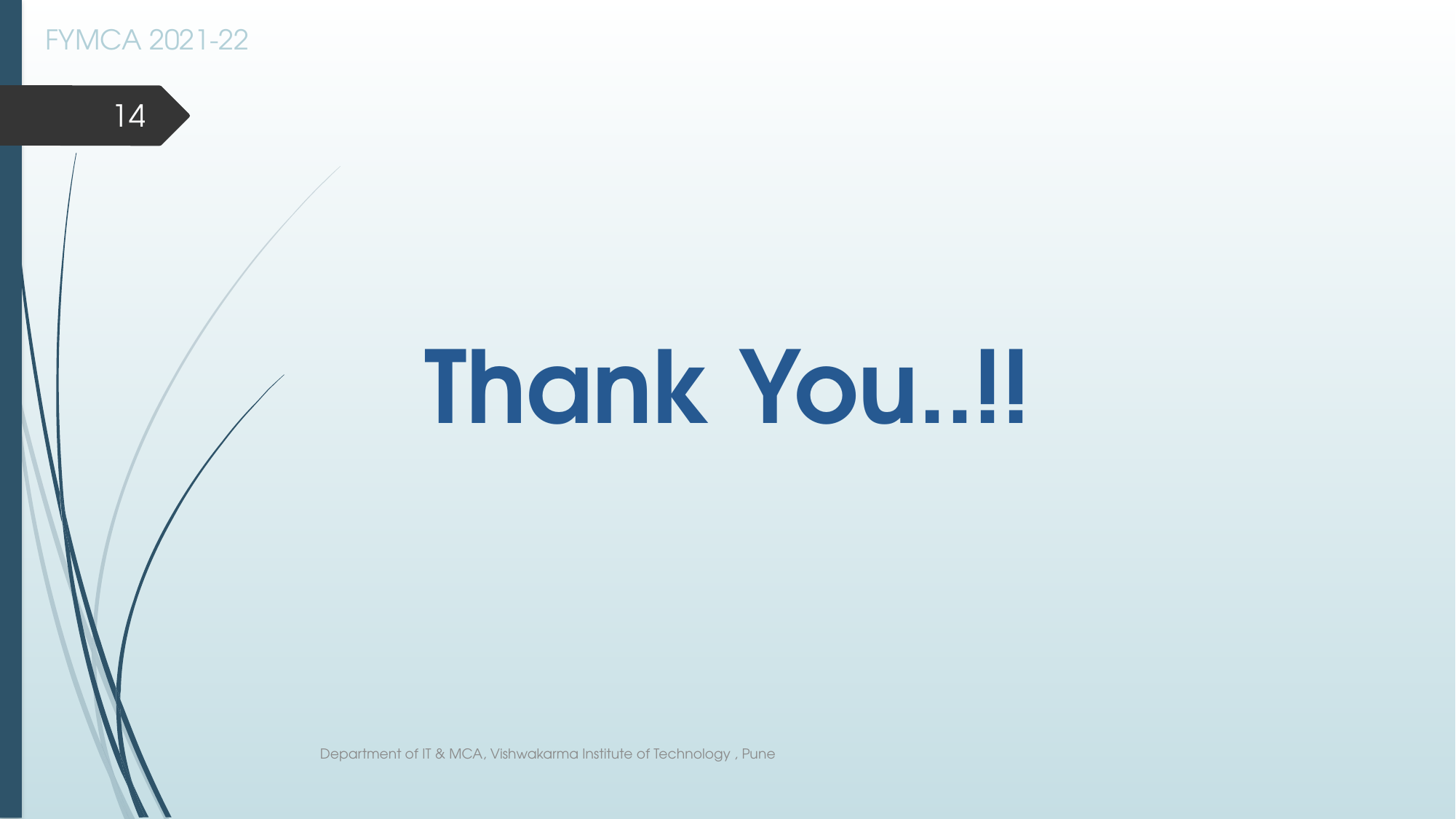

14
Thank You..!!
Department of IT & MCA, Vishwakarma Institute of Technology , Pune